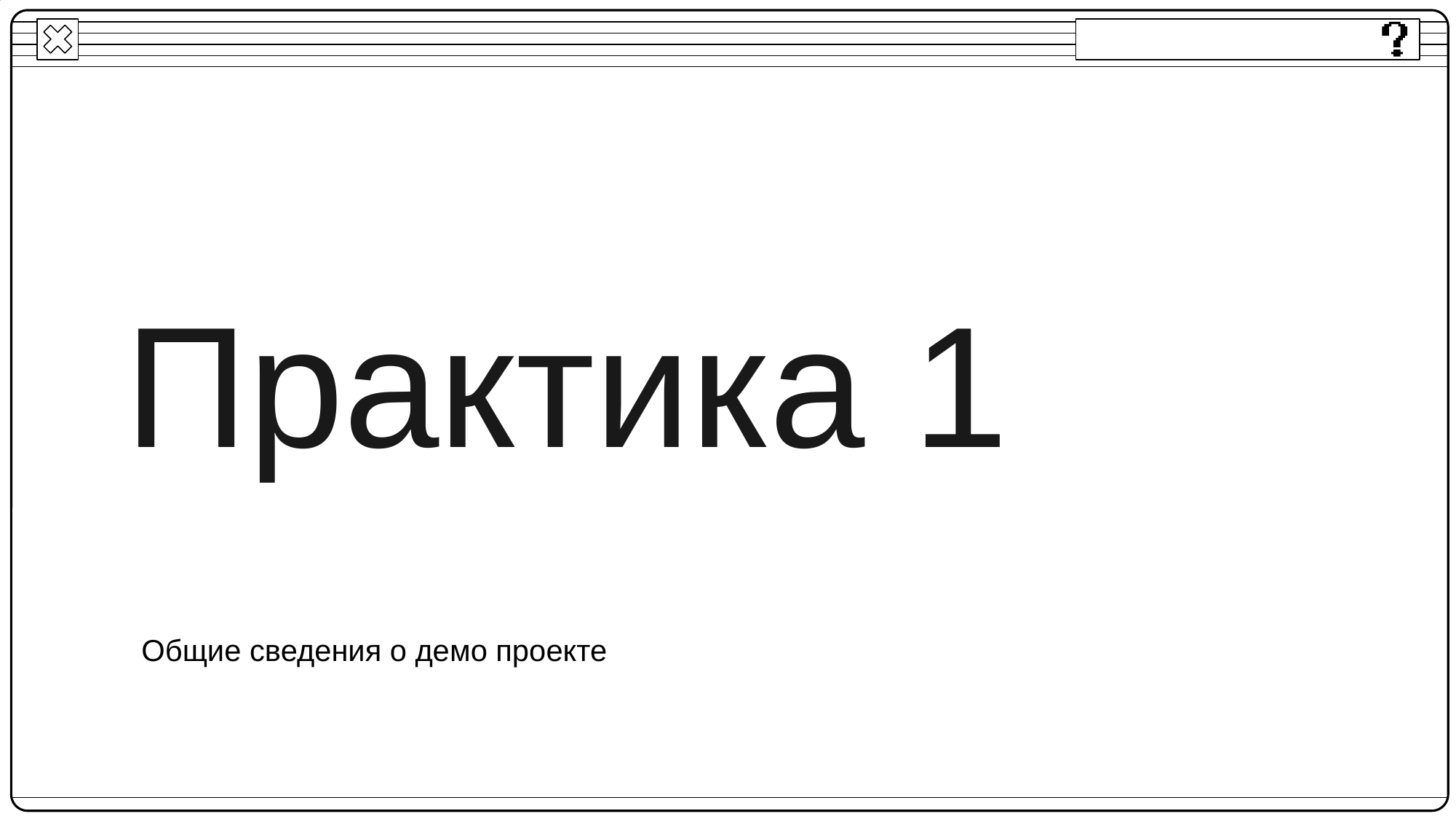

# Практика 1
Общие сведения о демо проекте